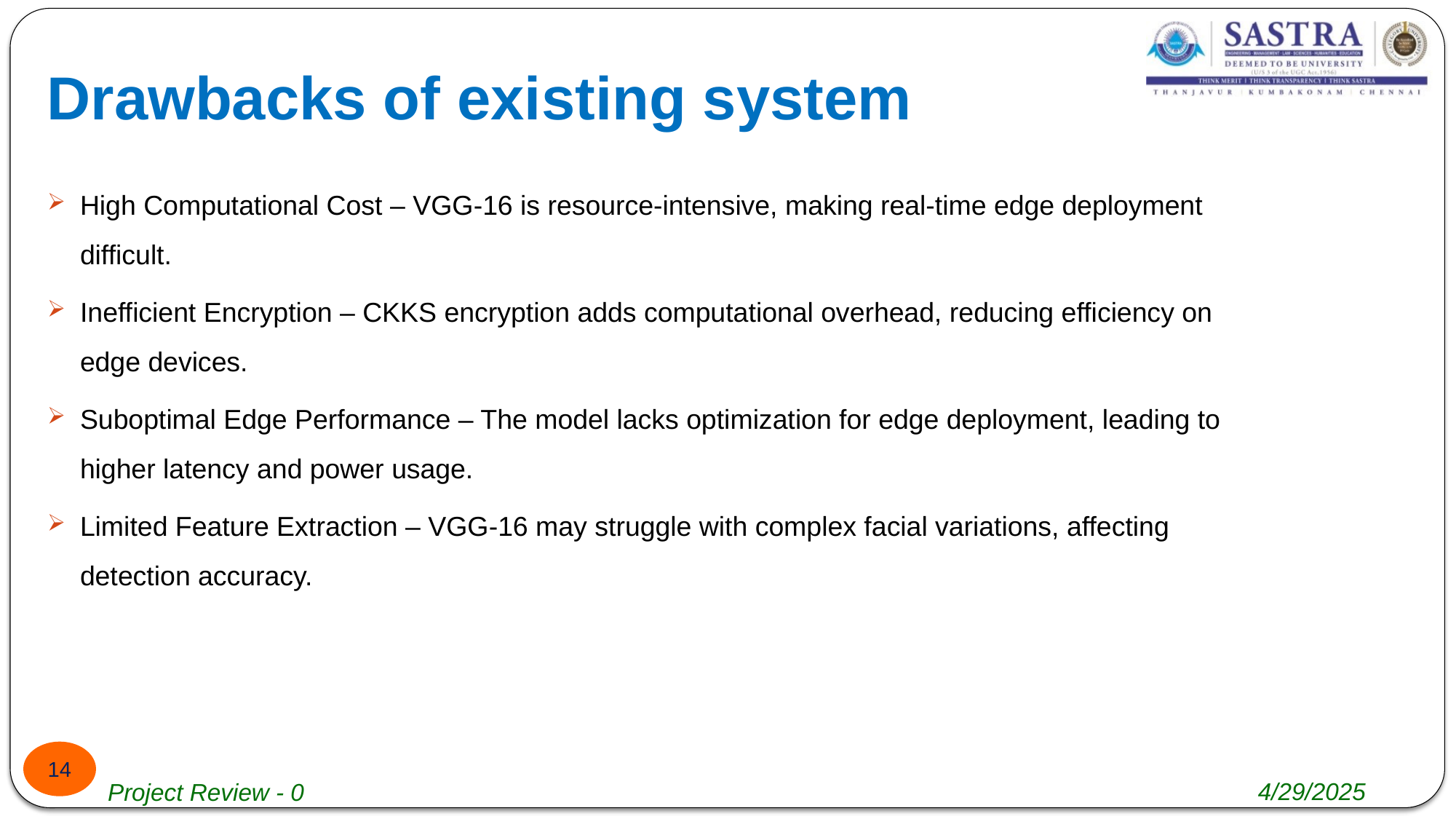

# Drawbacks of existing system
High Computational Cost – VGG-16 is resource-intensive, making real-time edge deployment difficult.
Inefficient Encryption – CKKS encryption adds computational overhead, reducing efficiency on edge devices.
Suboptimal Edge Performance – The model lacks optimization for edge deployment, leading to higher latency and power usage.
Limited Feature Extraction – VGG-16 may struggle with complex facial variations, affecting detection accuracy.
14
4/29/2025
Project Review - 0